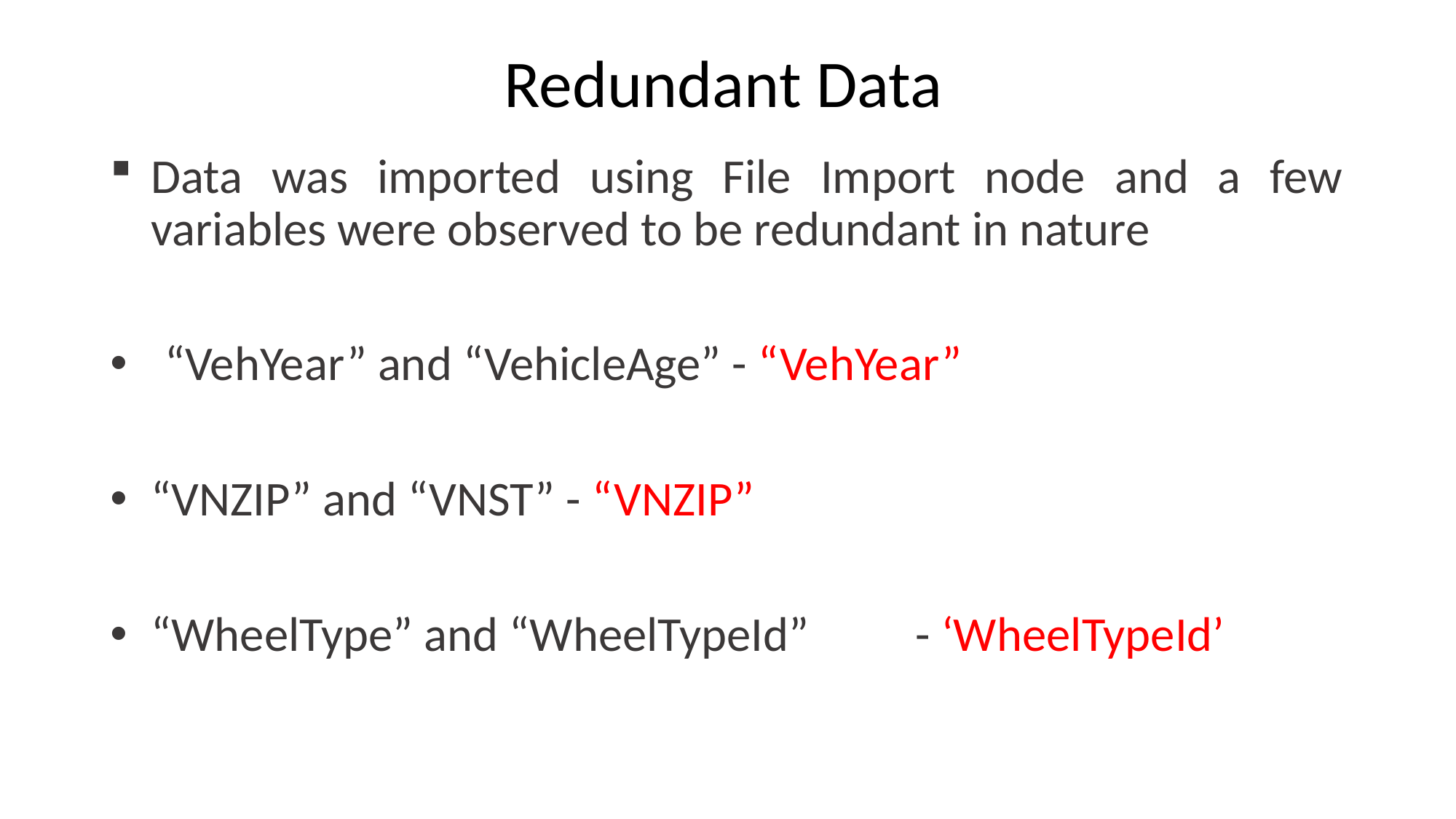

# Redundant Data
Data was imported using File Import node and a few variables were observed to be redundant in nature

“VehYear” and “VehicleAge” - “VehYear”

“VNZIP” and “VNST” - “VNZIP”

“WheelType” and “WheelTypeId”	- ‘WheelTypeId’